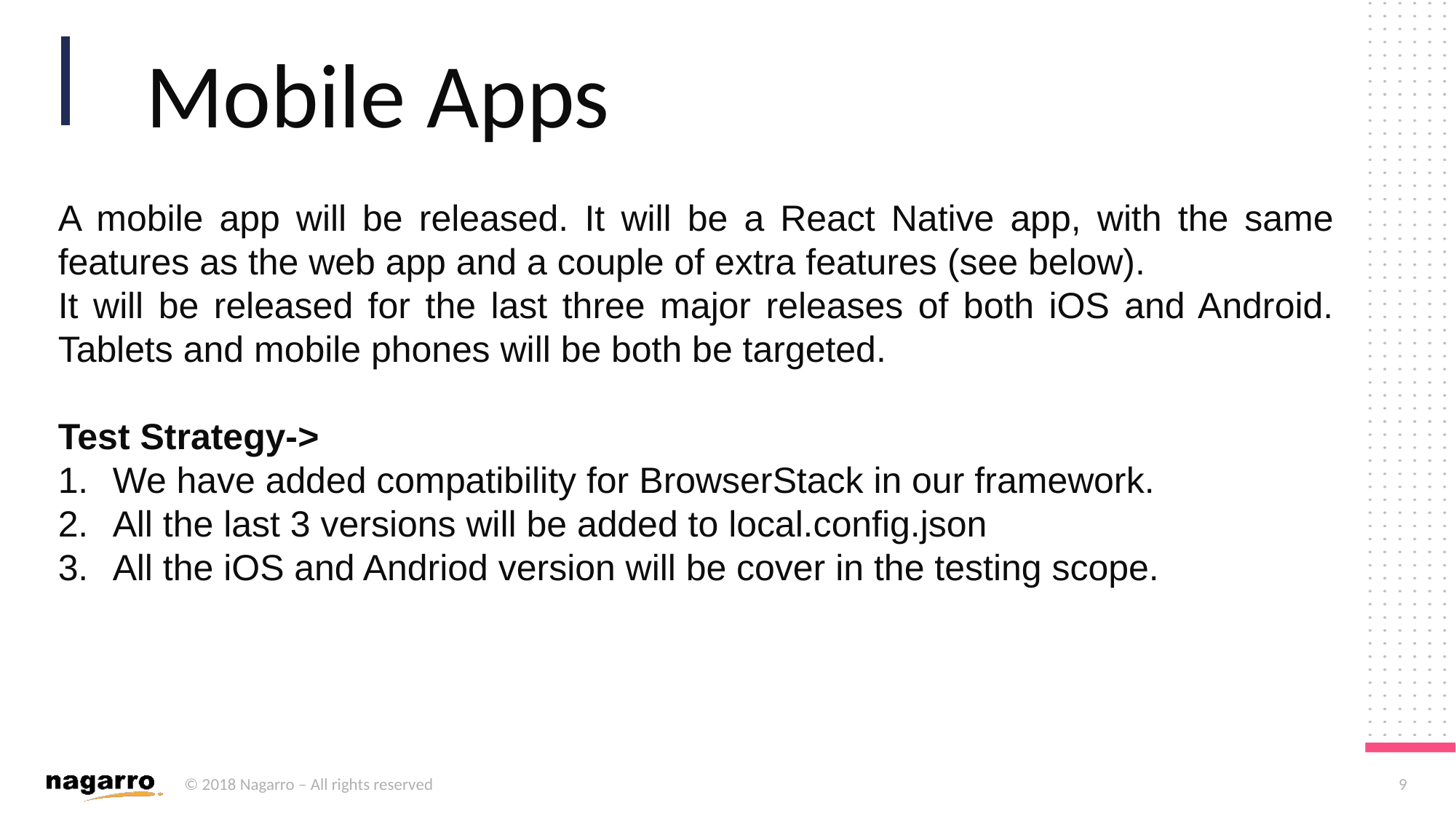

# Mobile Apps
A mobile app will be released. It will be a React Native app, with the same features as the web app and a couple of extra features (see below).
It will be released for the last three major releases of both iOS and Android. Tablets and mobile phones will be both be targeted.

Test Strategy->
We have added compatibility for BrowserStack in our framework.
All the last 3 versions will be added to local.config.json
All the iOS and Andriod version will be cover in the testing scope.